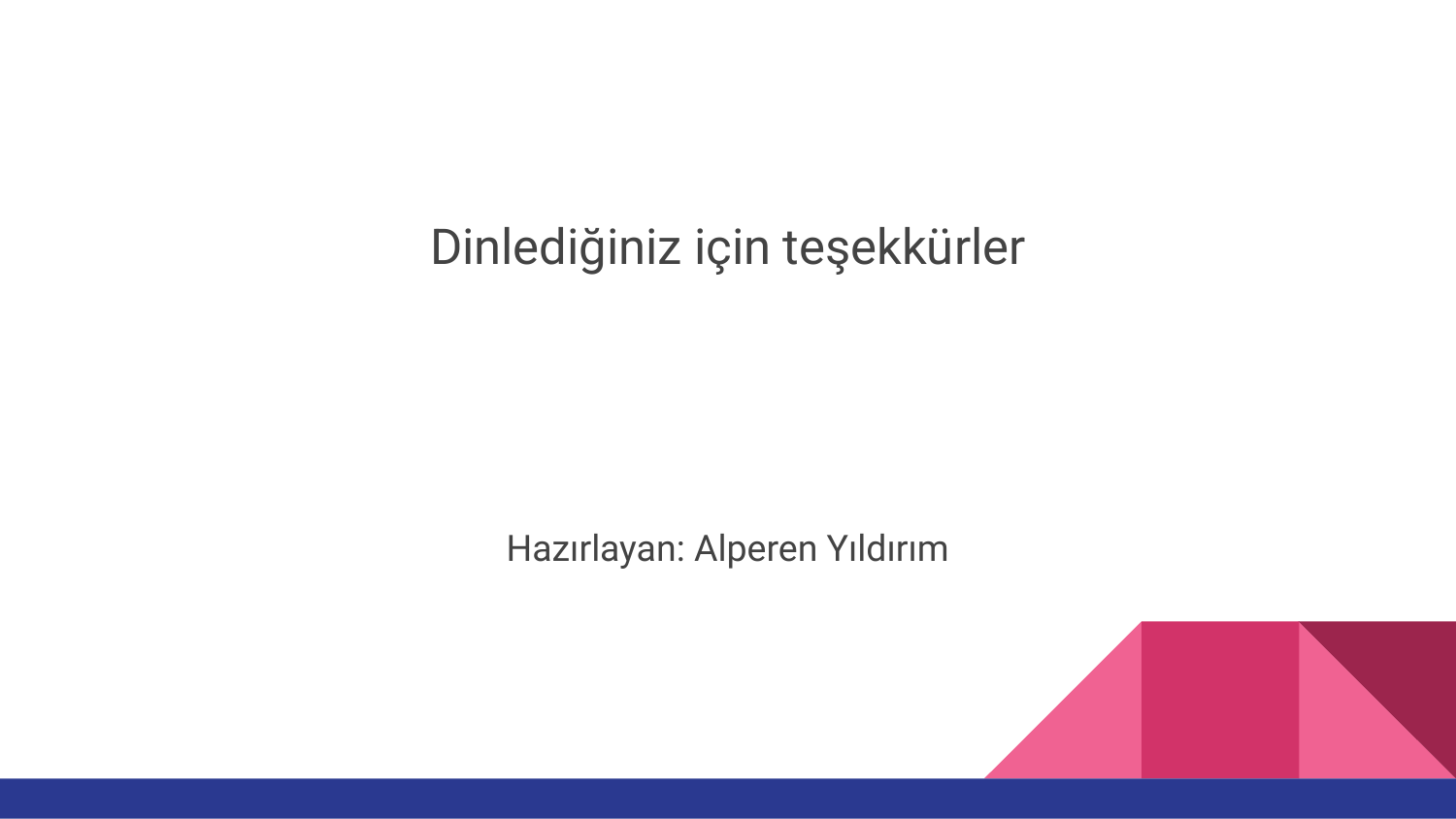

#
Dinlediğiniz için teşekkürler

Hazırlayan: Alperen Yıldırım